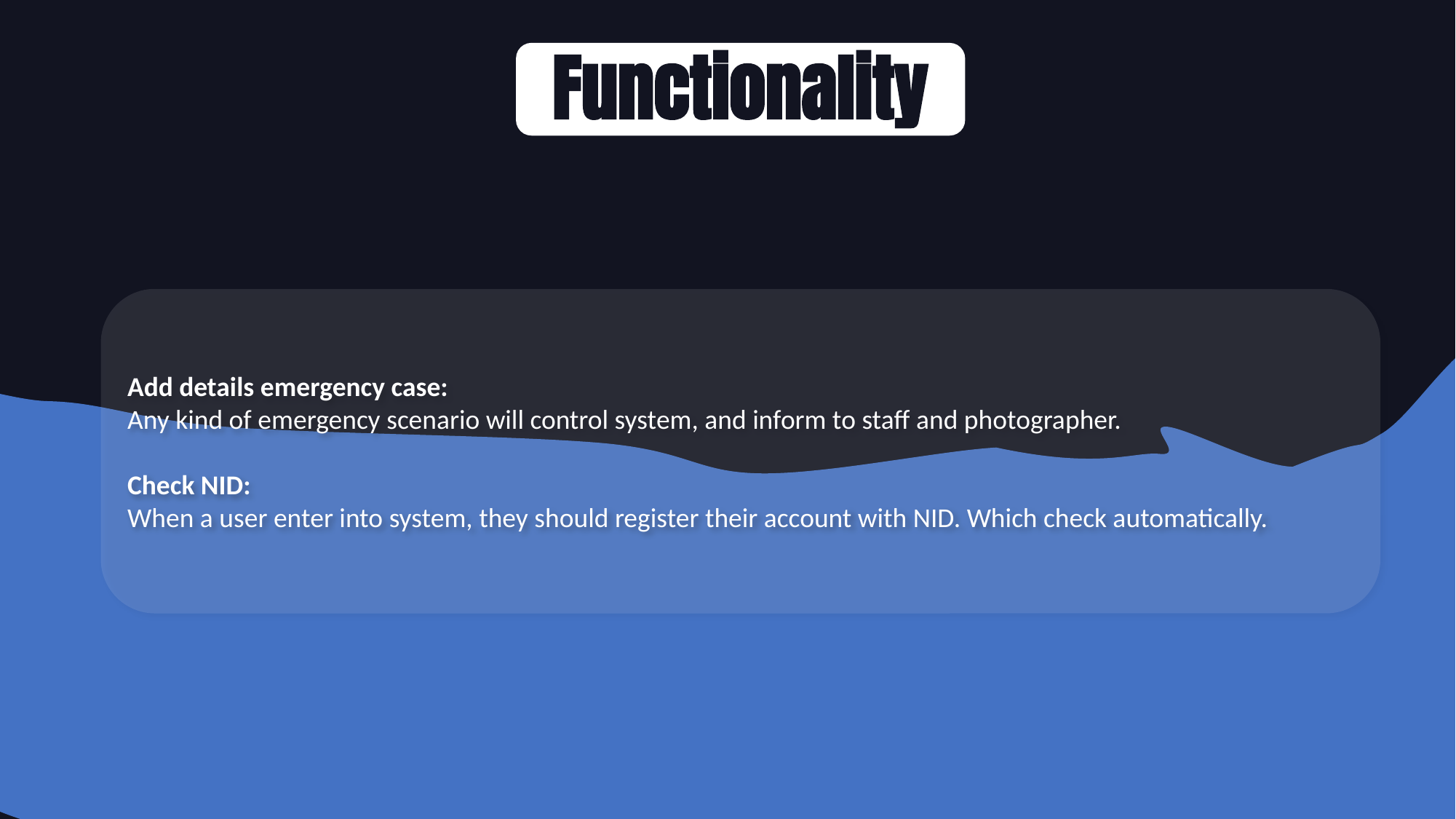

Functionality
Add details emergency case:
Any kind of emergency scenario will control system, and inform to staff and photographer.

Check NID:
When a user enter into system, they should register their account with NID. Which check automatically.